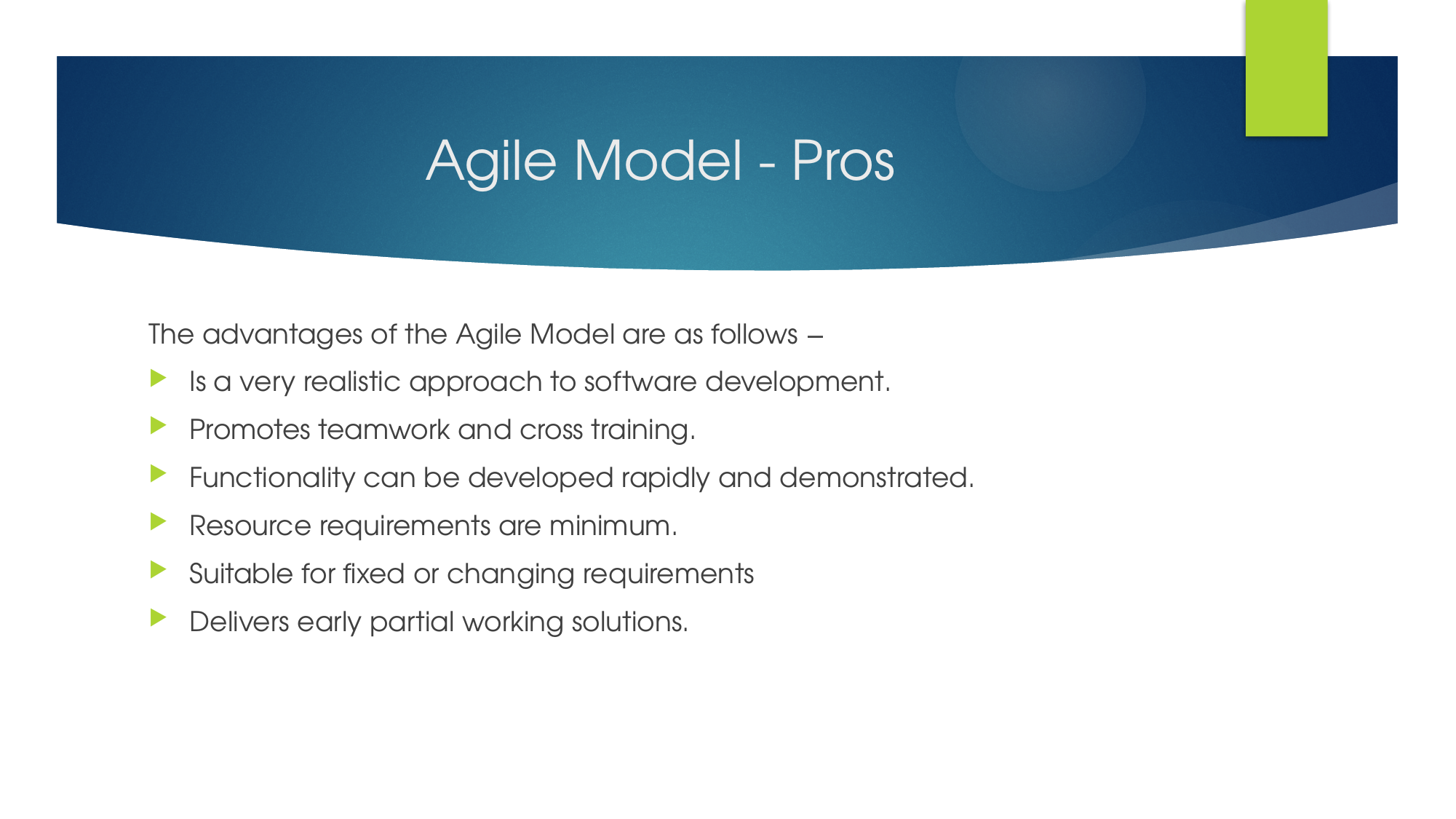

# Agile Model - Pros
The advantages of the Agile Model are as follows −
Is a very realistic approach to software development.
Promotes teamwork and cross training.
Functionality can be developed rapidly and demonstrated.
Resource requirements are minimum.
Suitable for fixed or changing requirements
Delivers early partial working solutions.